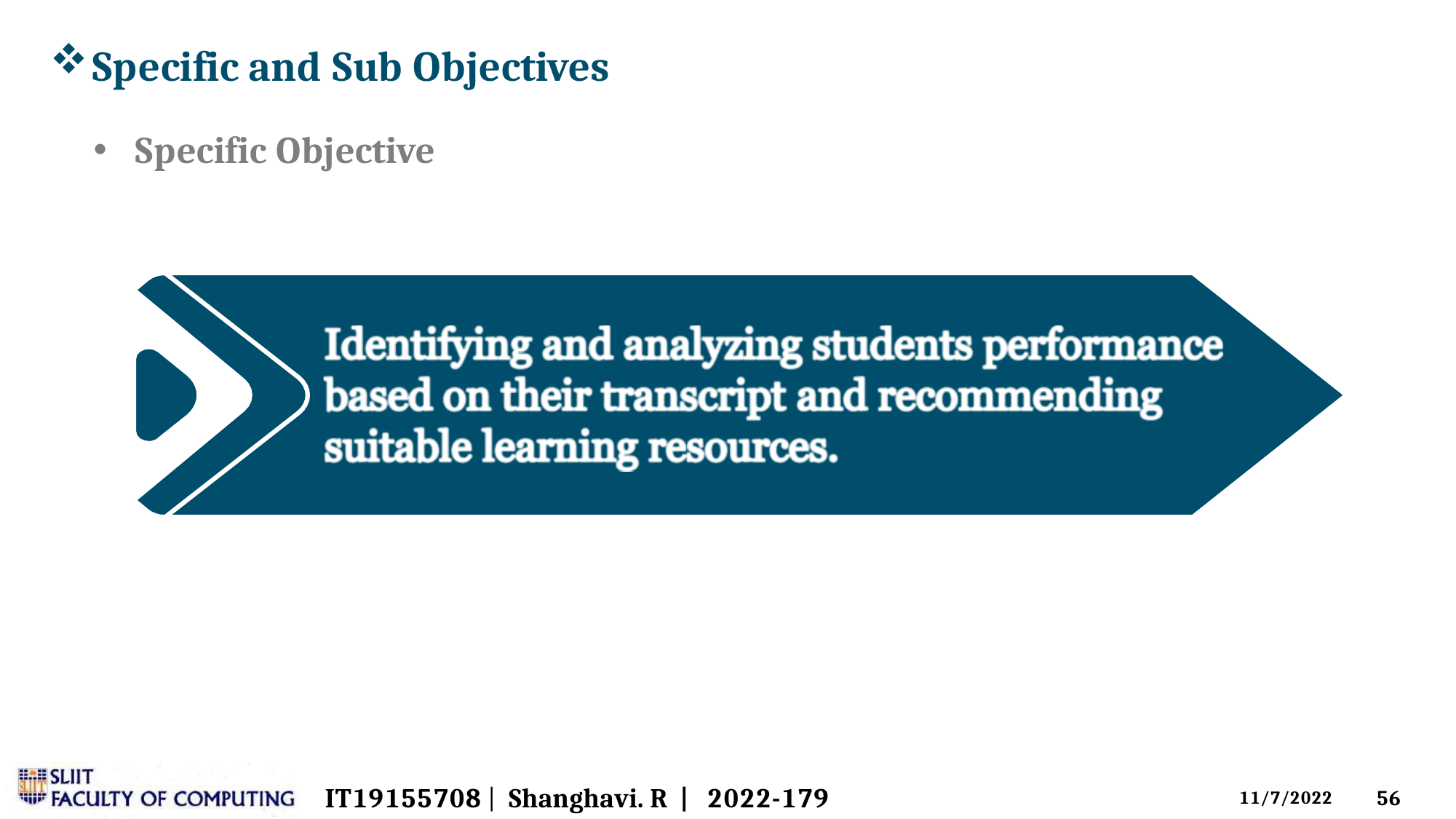

Specific and Sub Objectives
Specific Objective

IT19155708 |  Shanghavi. R  |	2022-179
56
11/7/2022